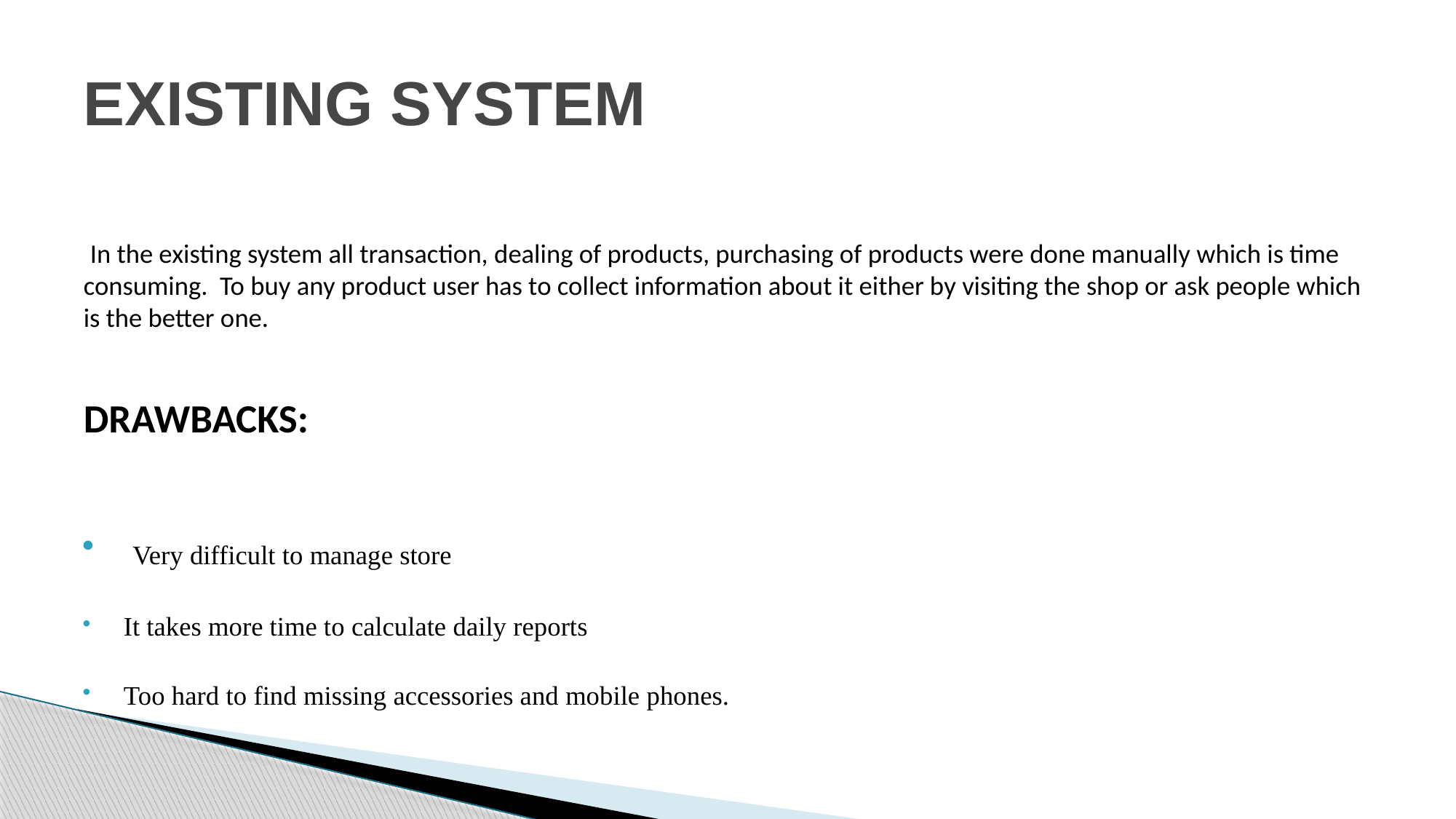

# EXISTING SYSTEM

 In the existing system all transaction, dealing of products, purchasing of products were done manually which is time consuming.  To buy any product user has to collect information about it either by visiting the shop or ask people which is the better one.

DRAWBACKS:

 Very difficult to manage store
It takes more time to calculate daily reports
Too hard to find missing accessories and mobile phones.